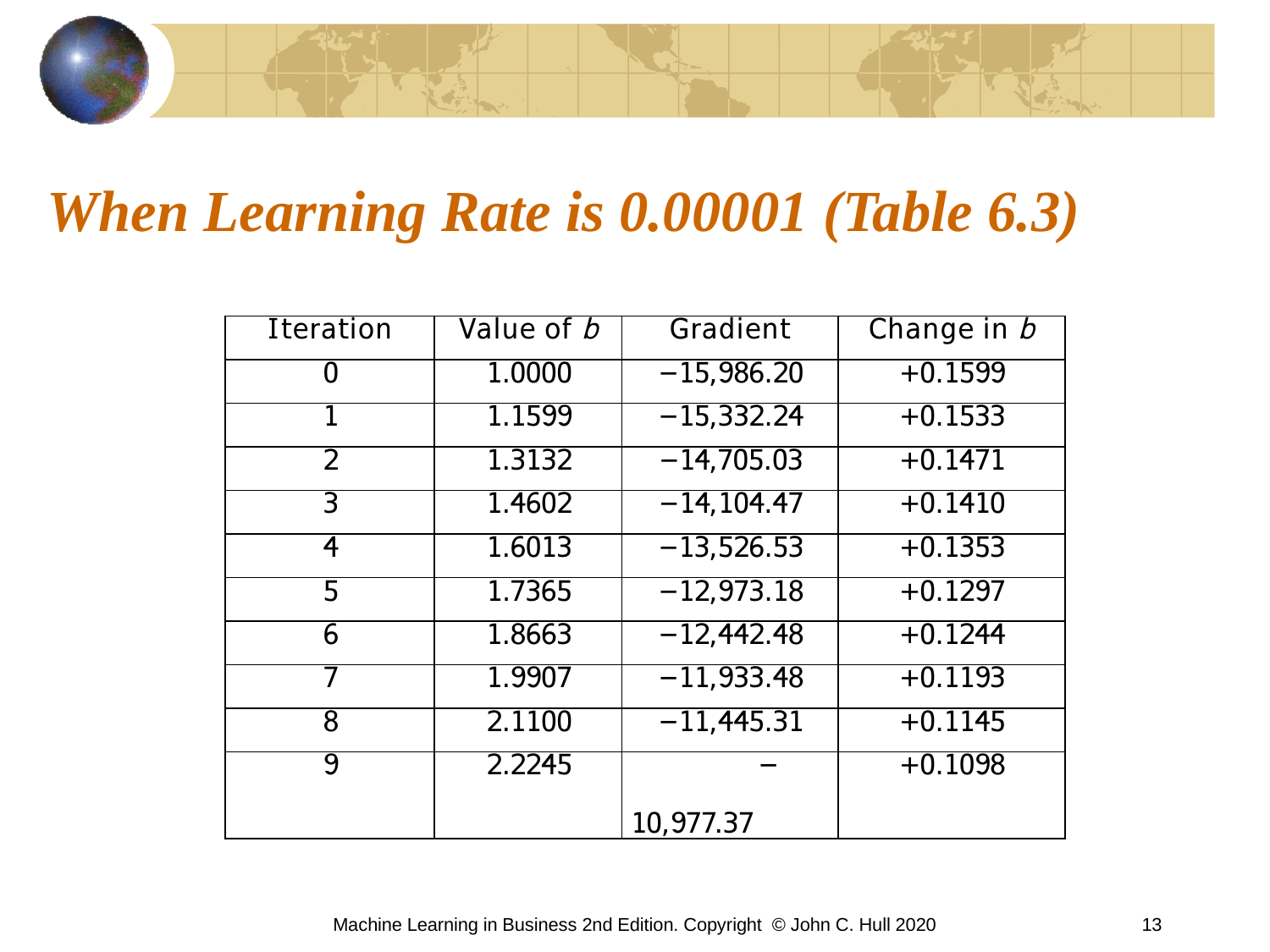

# When Learning Rate is 0.00001 (Table 6.3)
| Iteration | Value of b | Gradient | Change in b |
| --- | --- | --- | --- |
| 0 | 1.0000 | −15,986.20 | +0.1599 |
| 1 | 1.1599 | −15,332.24 | +0.1533 |
| 2 | 1.3132 | −14,705.03 | +0.1471 |
| 3 | 1.4602 | −14,104.47 | +0.1410 |
| 4 | 1.6013 | −13,526.53 | +0.1353 |
| 5 | 1.7365 | −12,973.18 | +0.1297 |
| 6 | 1.8663 | −12,442.48 | +0.1244 |
| 7 | 1.9907 | −11,933.48 | +0.1193 |
| 8 | 2.1100 | −11,445.31 | +0.1145 |
| 9 | 2.2245 | − 10,977.37 | +0.1098 |
Machine Learning in Business 2nd Edition. Copyright  © John C. Hull 2020
13